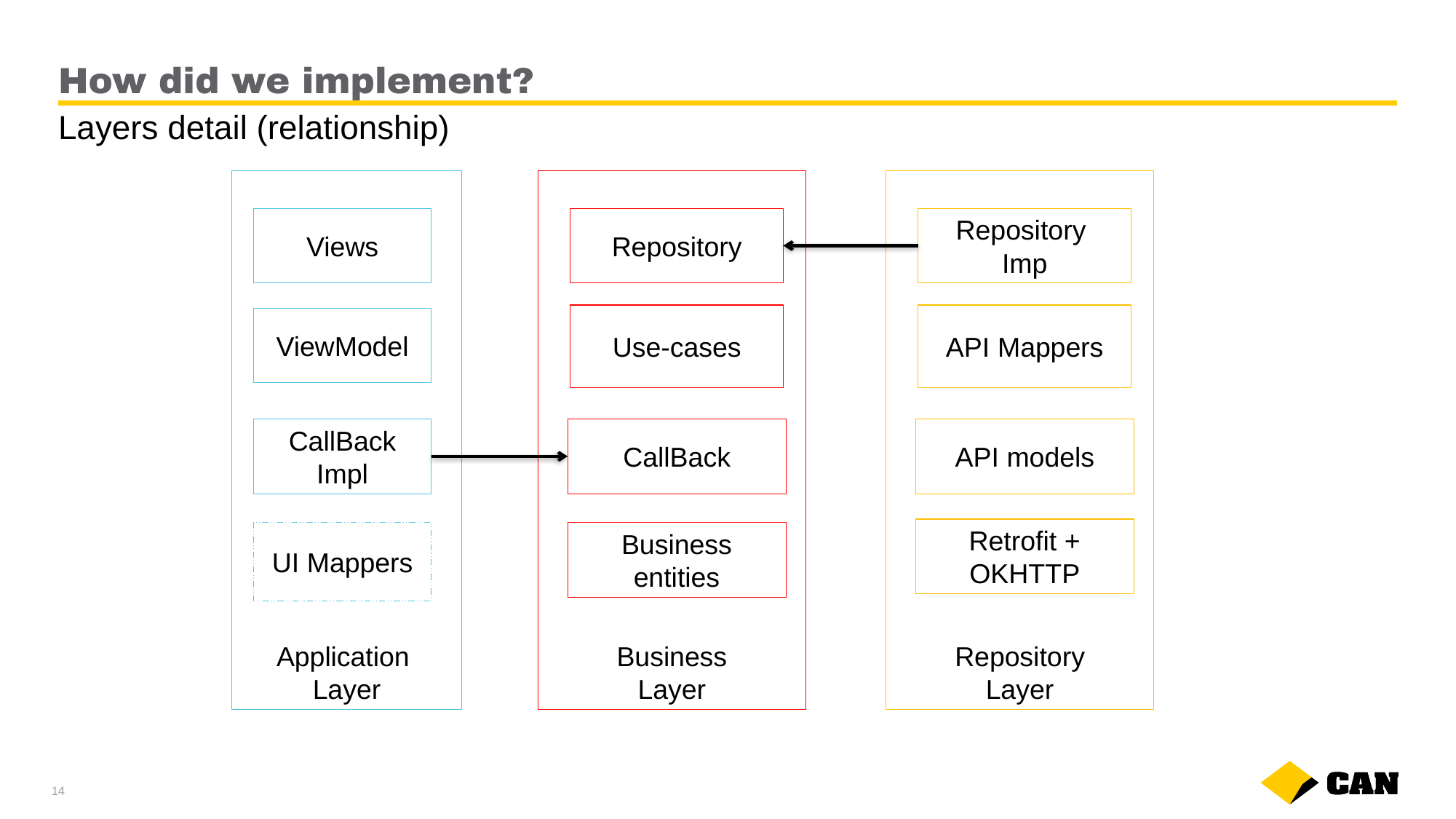

# How did we implement?
Layers detail (relationship)
Repository
Layer
Application  Layer
Business
Layer
Repository
Imp
Repository
Views
API Mappers
Use-cases
ViewModel
API models
CallBack
CallBack Impl
Retrofit + OKHTTP
UI Mappers
Business entities